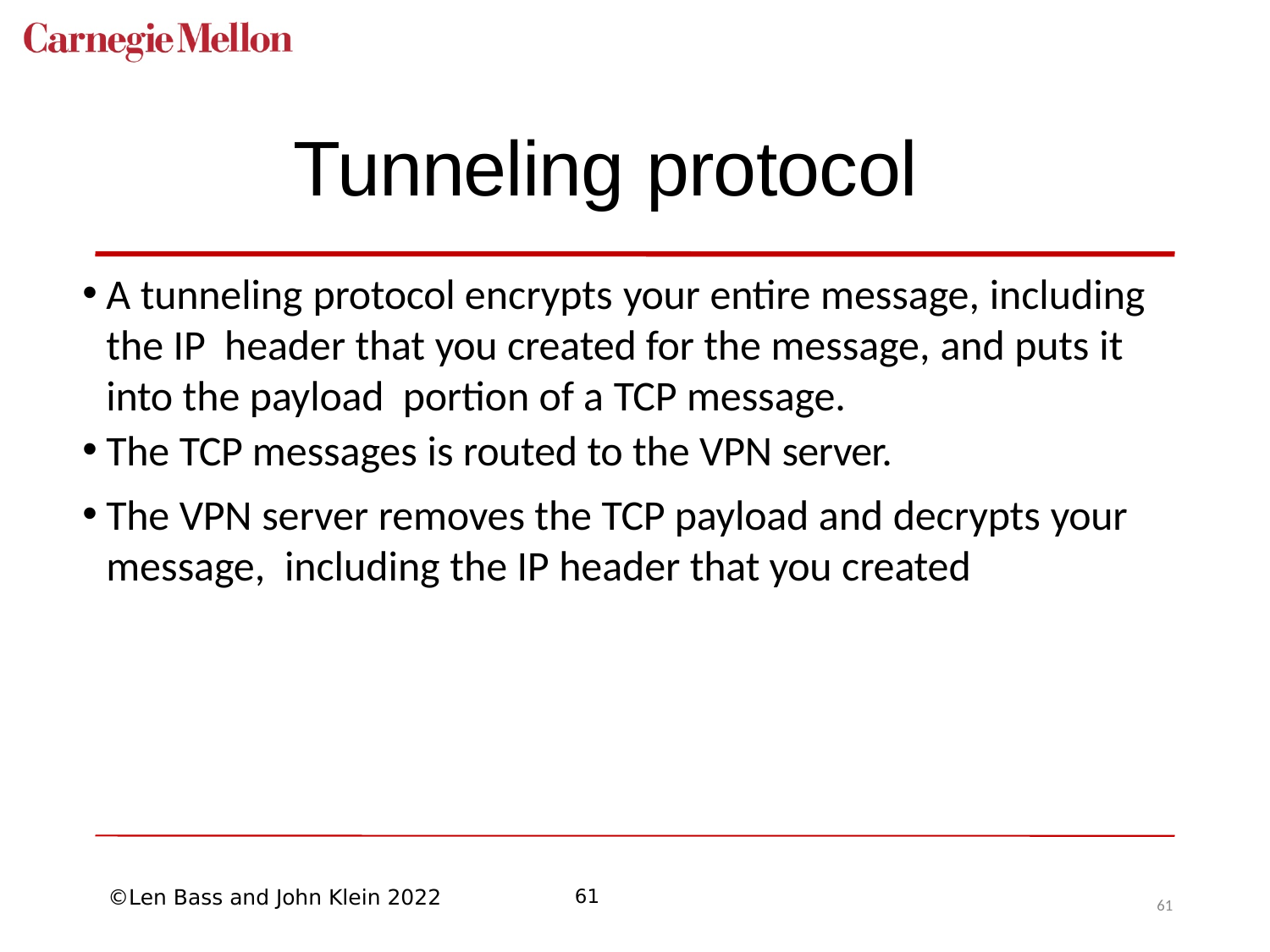

# Tunneling protocol
A tunneling protocol encrypts your entire message, including the IP  header that you created for the message, and puts it into the payload  portion of a TCP message.
The TCP messages is routed to the VPN server.
The VPN server removes the TCP payload and decrypts your message,  including the IP header that you created
61